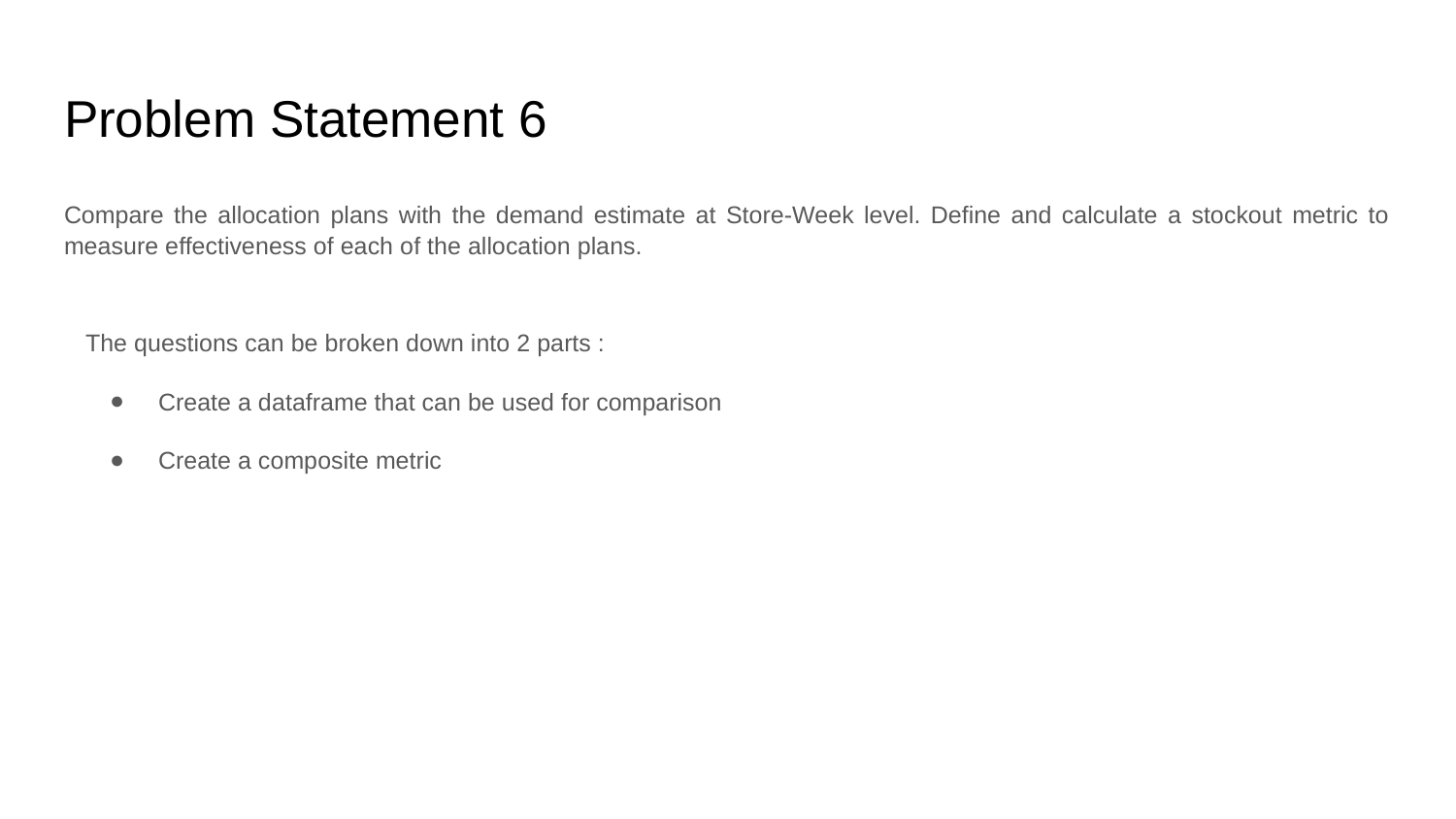

# Problem Statement 6
Compare the allocation plans with the demand estimate at Store-Week level. Define and calculate a stockout metric to measure effectiveness of each of the allocation plans.
The questions can be broken down into 2 parts :
Create a dataframe that can be used for comparison
Create a composite metric